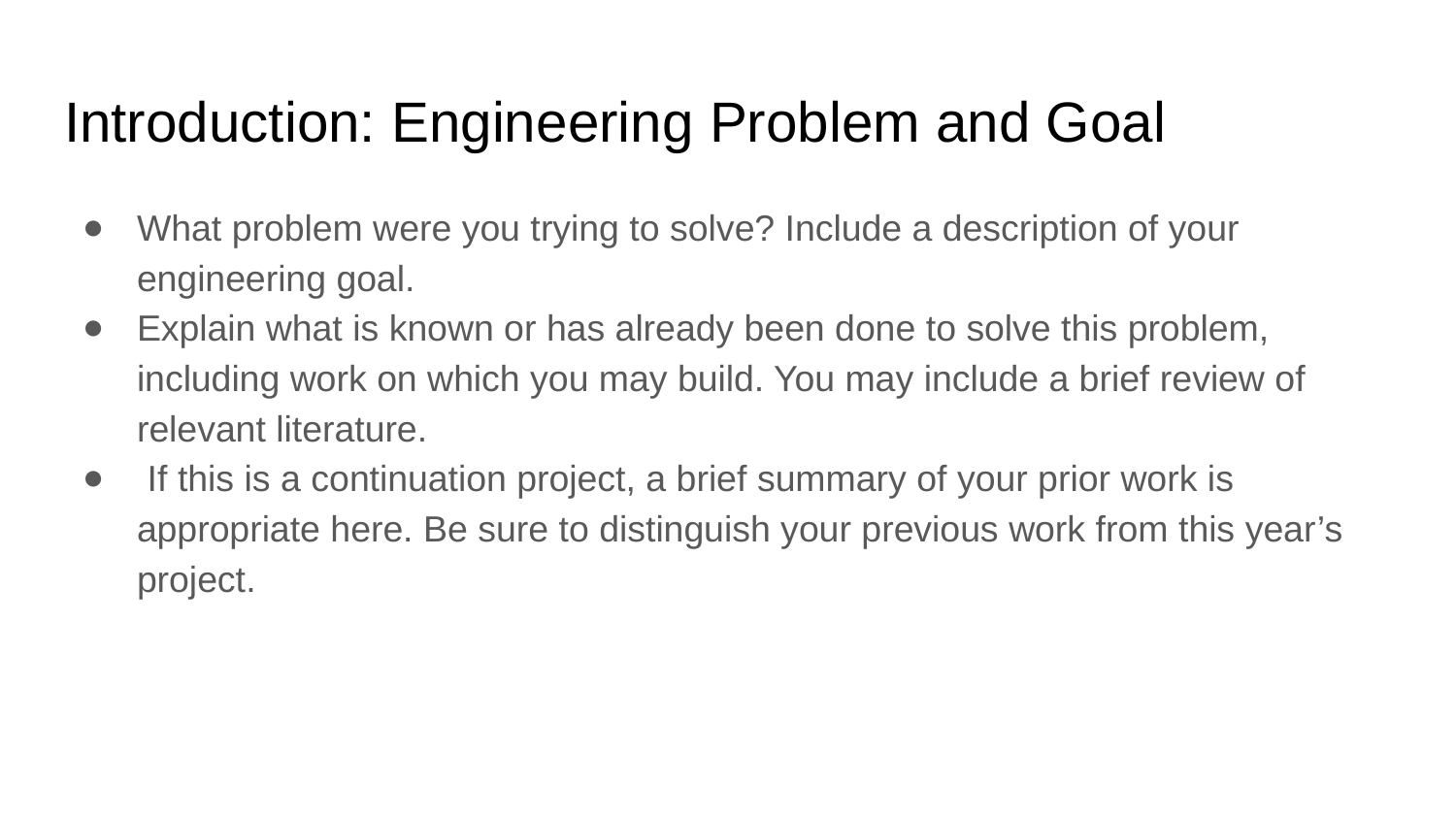

# Introduction: Engineering Problem and Goal
What problem were you trying to solve? Include a description of your engineering goal.
Explain what is known or has already been done to solve this problem, including work on which you may build. You may include a brief review of relevant literature.
 If this is a continuation project, a brief summary of your prior work is appropriate here. Be sure to distinguish your previous work from this year’s project.